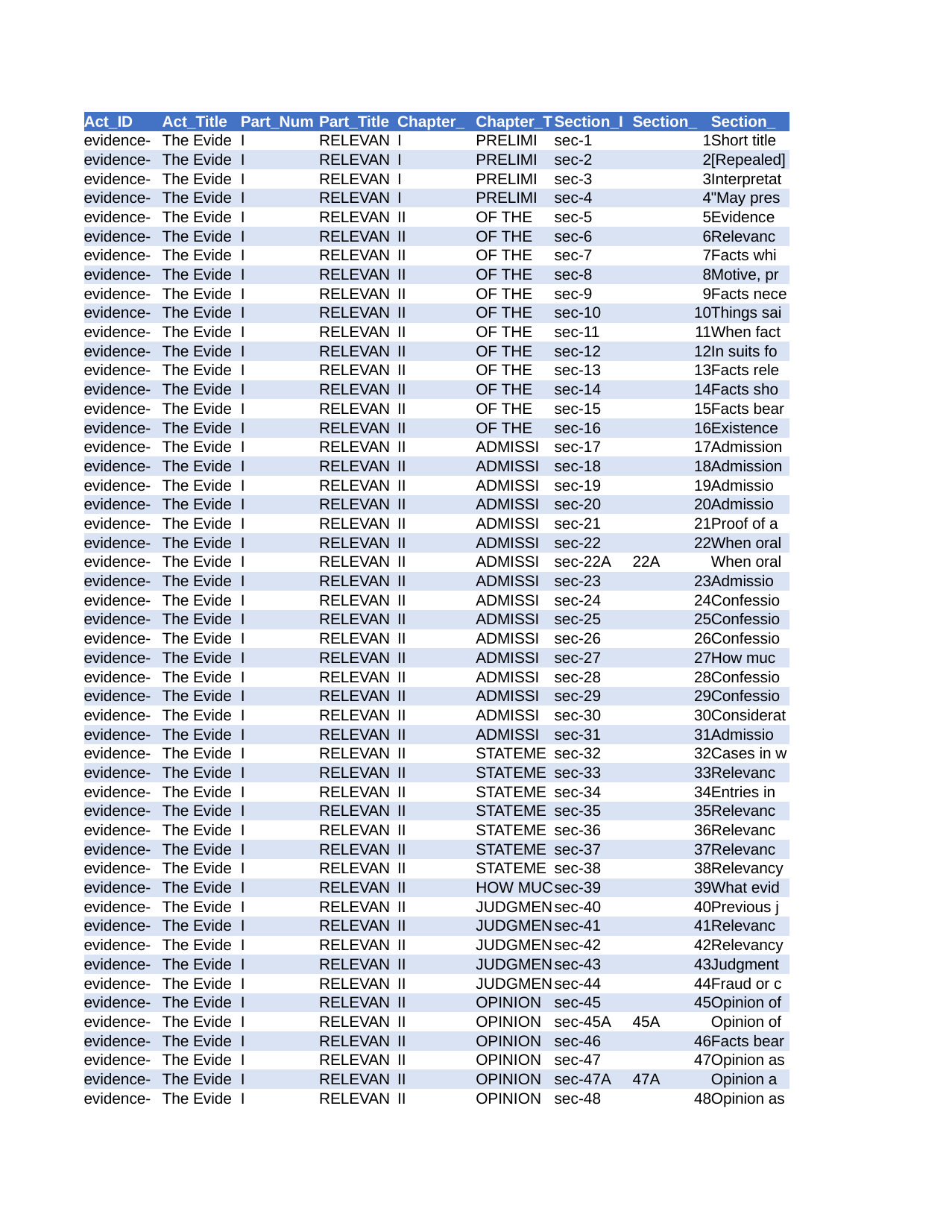

| Act\_ID | Act\_Title | Part\_Num | Part\_Title | Chapter\_ | Chapter\_T | Section\_I | Section\_ | Section\_ |
| --- | --- | --- | --- | --- | --- | --- | --- | --- |
| evidence- | The Evide | I | RELEVAN | I | PRELIMI | sec-1 | 1 | Short title |
| evidence- | The Evide | I | RELEVAN | I | PRELIMI | sec-2 | 2 | [Repealed] |
| evidence- | The Evide | I | RELEVAN | I | PRELIMI | sec-3 | 3 | Interpretat |
| evidence- | The Evide | I | RELEVAN | I | PRELIMI | sec-4 | 4 | "May pres |
| evidence- | The Evide | I | RELEVAN | II | OF THE | sec-5 | 5 | Evidence |
| evidence- | The Evide | I | RELEVAN | II | OF THE | sec-6 | 6 | Relevanc |
| evidence- | The Evide | I | RELEVAN | II | OF THE | sec-7 | 7 | Facts whi |
| evidence- | The Evide | I | RELEVAN | II | OF THE | sec-8 | 8 | Motive, pr |
| evidence- | The Evide | I | RELEVAN | II | OF THE | sec-9 | 9 | Facts nece |
| evidence- | The Evide | I | RELEVAN | II | OF THE | sec-10 | 10 | Things sai |
| evidence- | The Evide | I | RELEVAN | II | OF THE | sec-11 | 11 | When fact |
| evidence- | The Evide | I | RELEVAN | II | OF THE | sec-12 | 12 | In suits fo |
| evidence- | The Evide | I | RELEVAN | II | OF THE | sec-13 | 13 | Facts rele |
| evidence- | The Evide | I | RELEVAN | II | OF THE | sec-14 | 14 | Facts sho |
| evidence- | The Evide | I | RELEVAN | II | OF THE | sec-15 | 15 | Facts bear |
| evidence- | The Evide | I | RELEVAN | II | OF THE | sec-16 | 16 | Existence |
| evidence- | The Evide | I | RELEVAN | II | ADMISSI | sec-17 | 17 | Admission |
| evidence- | The Evide | I | RELEVAN | II | ADMISSI | sec-18 | 18 | Admission |
| evidence- | The Evide | I | RELEVAN | II | ADMISSI | sec-19 | 19 | Admissio |
| evidence- | The Evide | I | RELEVAN | II | ADMISSI | sec-20 | 20 | Admissio |
| evidence- | The Evide | I | RELEVAN | II | ADMISSI | sec-21 | 21 | Proof of a |
| evidence- | The Evide | I | RELEVAN | II | ADMISSI | sec-22 | 22 | When oral |
| evidence- | The Evide | I | RELEVAN | II | ADMISSI | sec-22A | 22A | When oral |
| evidence- | The Evide | I | RELEVAN | II | ADMISSI | sec-23 | 23 | Admissio |
| evidence- | The Evide | I | RELEVAN | II | ADMISSI | sec-24 | 24 | Confessio |
| evidence- | The Evide | I | RELEVAN | II | ADMISSI | sec-25 | 25 | Confessio |
| evidence- | The Evide | I | RELEVAN | II | ADMISSI | sec-26 | 26 | Confessio |
| evidence- | The Evide | I | RELEVAN | II | ADMISSI | sec-27 | 27 | How muc |
| evidence- | The Evide | I | RELEVAN | II | ADMISSI | sec-28 | 28 | Confessio |
| evidence- | The Evide | I | RELEVAN | II | ADMISSI | sec-29 | 29 | Confessio |
| evidence- | The Evide | I | RELEVAN | II | ADMISSI | sec-30 | 30 | Considerat |
| evidence- | The Evide | I | RELEVAN | II | ADMISSI | sec-31 | 31 | Admissio |
| evidence- | The Evide | I | RELEVAN | II | STATEME | sec-32 | 32 | Cases in w |
| evidence- | The Evide | I | RELEVAN | II | STATEME | sec-33 | 33 | Relevanc |
| evidence- | The Evide | I | RELEVAN | II | STATEME | sec-34 | 34 | Entries in |
| evidence- | The Evide | I | RELEVAN | II | STATEME | sec-35 | 35 | Relevanc |
| evidence- | The Evide | I | RELEVAN | II | STATEME | sec-36 | 36 | Relevanc |
| evidence- | The Evide | I | RELEVAN | II | STATEME | sec-37 | 37 | Relevanc |
| evidence- | The Evide | I | RELEVAN | II | STATEME | sec-38 | 38 | Relevancy |
| evidence- | The Evide | I | RELEVAN | II | HOW MUC | sec-39 | 39 | What evid |
| evidence- | The Evide | I | RELEVAN | II | JUDGMEN | sec-40 | 40 | Previous j |
| evidence- | The Evide | I | RELEVAN | II | JUDGMEN | sec-41 | 41 | Relevanc |
| evidence- | The Evide | I | RELEVAN | II | JUDGMEN | sec-42 | 42 | Relevancy |
| evidence- | The Evide | I | RELEVAN | II | JUDGMEN | sec-43 | 43 | Judgment |
| evidence- | The Evide | I | RELEVAN | II | JUDGMEN | sec-44 | 44 | Fraud or c |
| evidence- | The Evide | I | RELEVAN | II | OPINION | sec-45 | 45 | Opinion of |
| evidence- | The Evide | I | RELEVAN | II | OPINION | sec-45A | 45A | Opinion of |
| evidence- | The Evide | I | RELEVAN | II | OPINION | sec-46 | 46 | Facts bear |
| evidence- | The Evide | I | RELEVAN | II | OPINION | sec-47 | 47 | Opinion as |
| evidence- | The Evide | I | RELEVAN | II | OPINION | sec-47A | 47A | Opinion a |
| evidence- | The Evide | I | RELEVAN | II | OPINION | sec-48 | 48 | Opinion as |